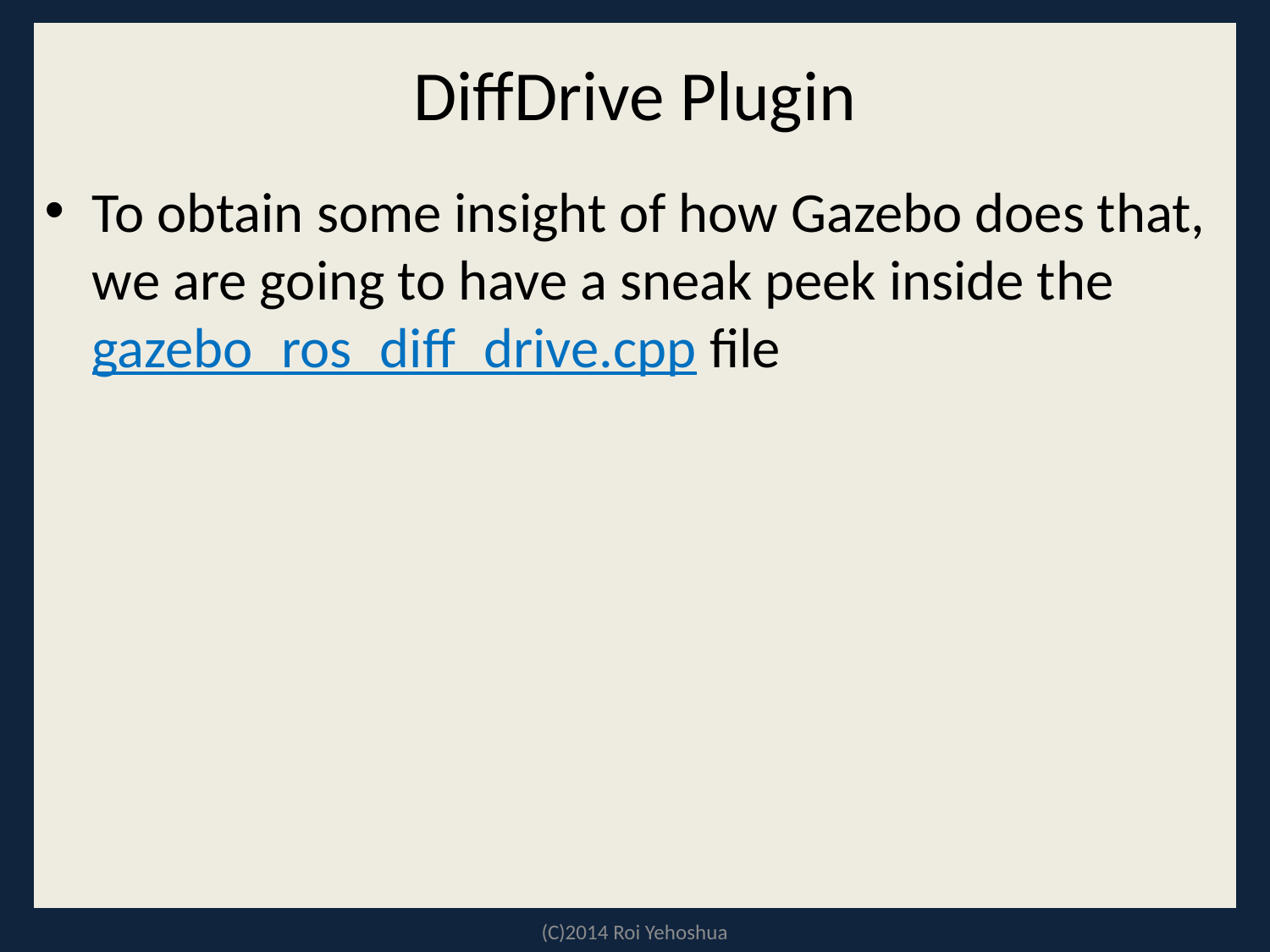

# DiffDrive Plugin
To obtain some insight of how Gazebo does that, we are going to have a sneak peek inside the gazebo_ros_diff_drive.cpp file
(C)2014 Roi Yehoshua